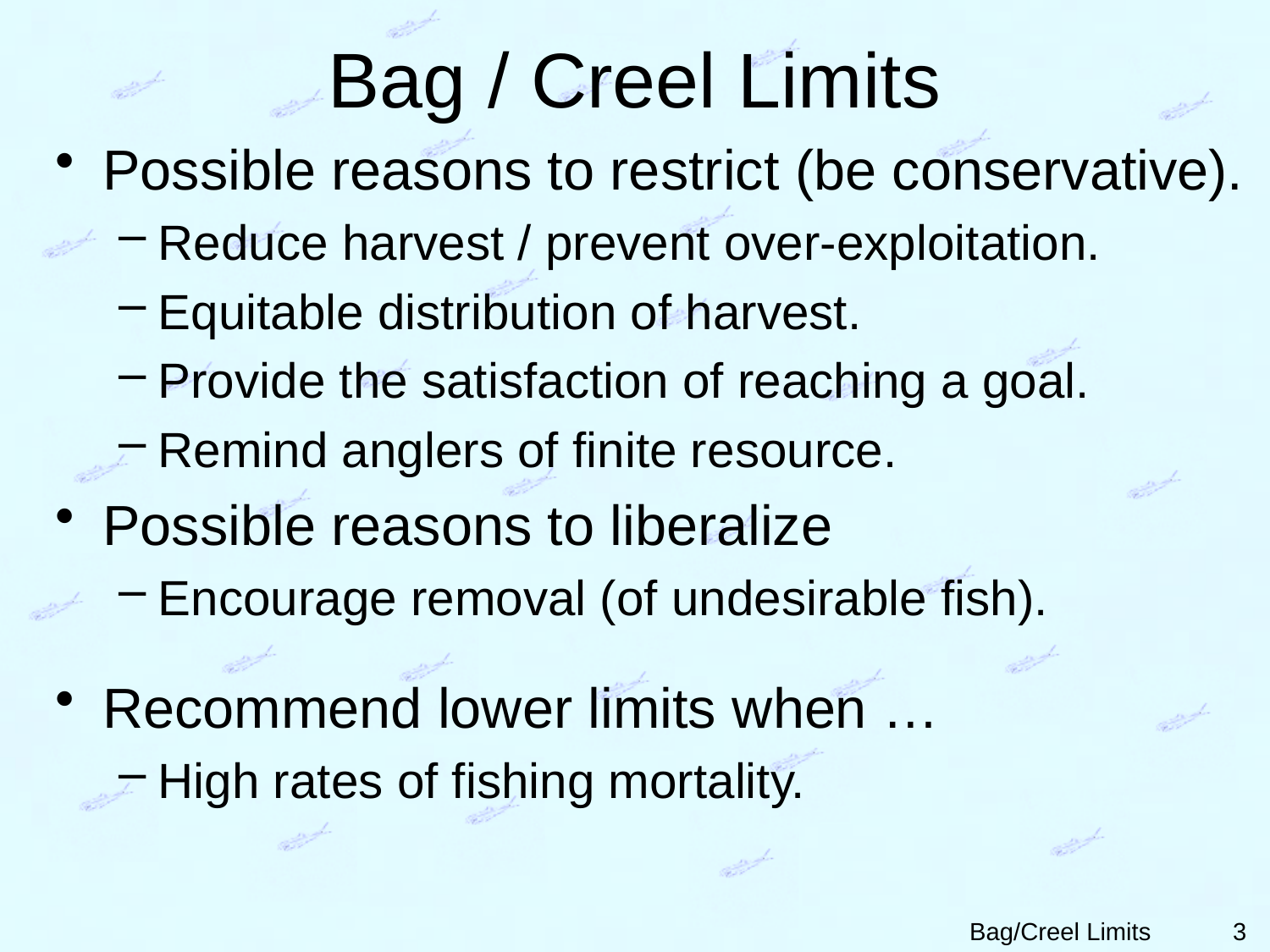

# Bag / Creel Limits
Possible reasons to restrict (be conservative).
Reduce harvest / prevent over-exploitation.
Equitable distribution of harvest.
Provide the satisfaction of reaching a goal.
Remind anglers of finite resource.
Possible reasons to liberalize
Encourage removal (of undesirable fish).

Recommend lower limits when …
High rates of fishing mortality.
3
Bag/Creel Limits